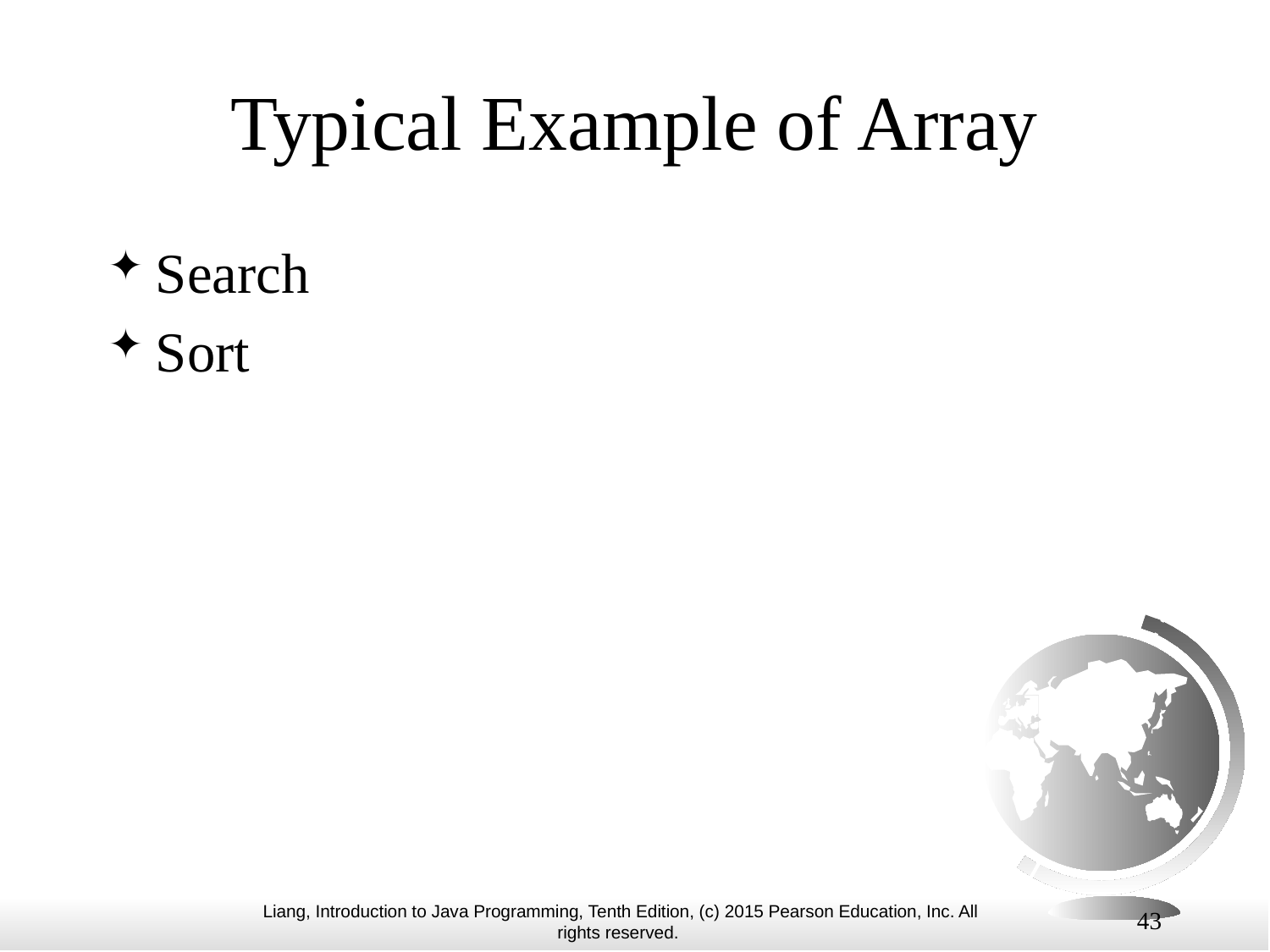

# Typical Example of Array
Search
Sort
43